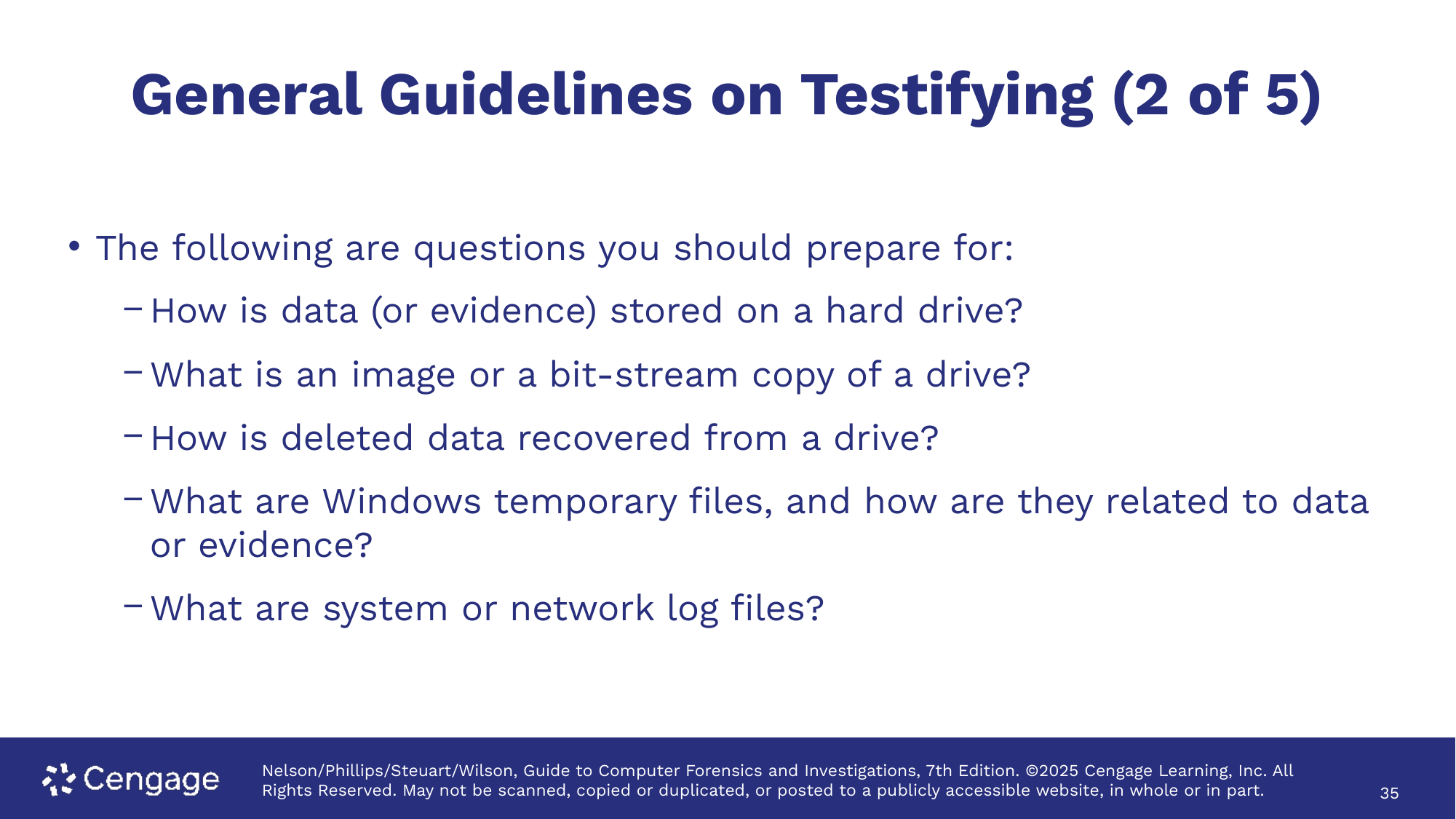

# General Guidelines on Testifying (2 of 5)
The following are questions you should prepare for:
How is data (or evidence) stored on a hard drive?
What is an image or a bit-stream copy of a drive?
How is deleted data recovered from a drive?
What are Windows temporary files, and how are they related to data or evidence?
What are system or network log files?